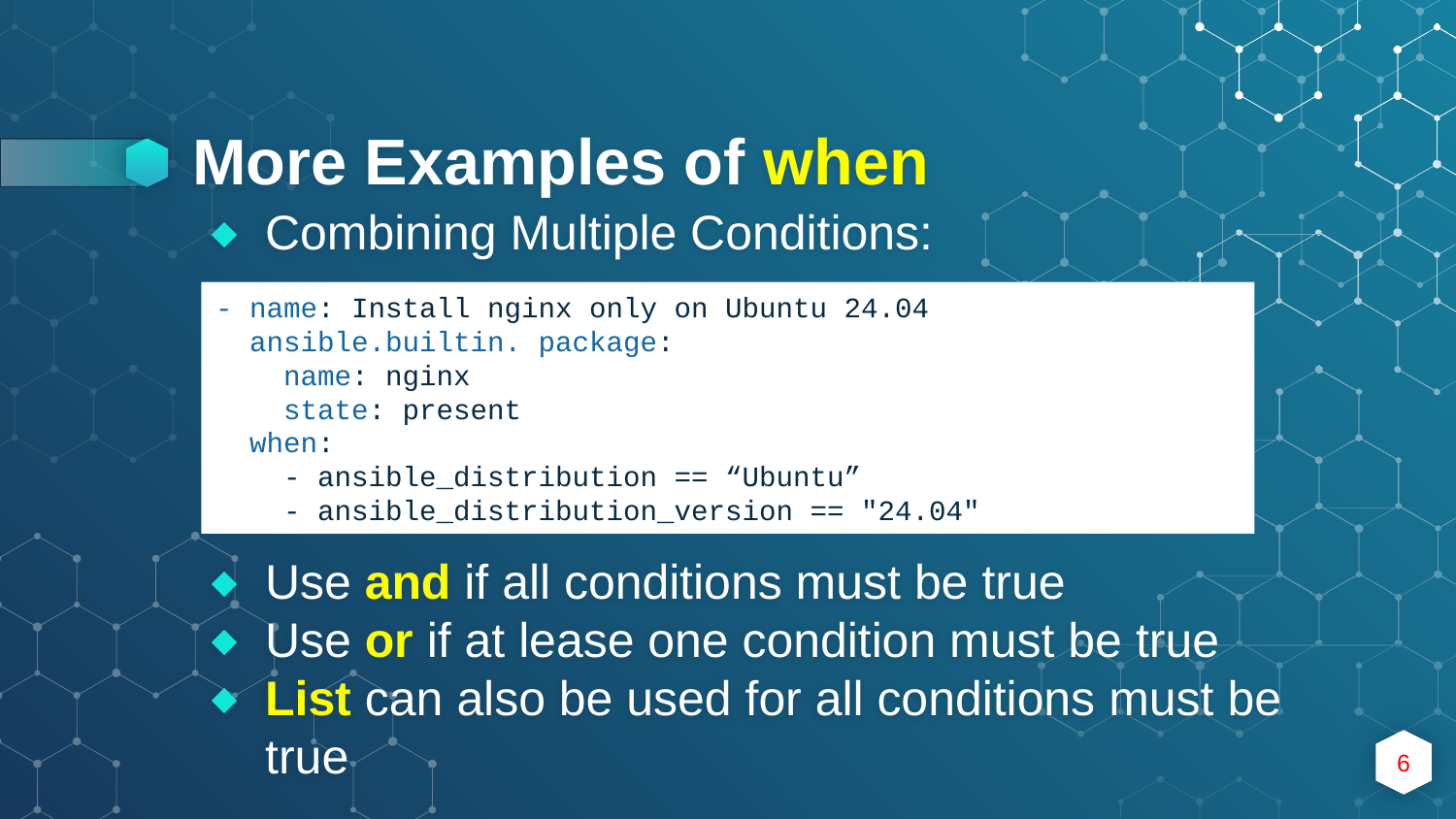

# More Examples of when
Combining Multiple Conditions:

Use and if all conditions must be true
Use or if at lease one condition must be true
List can also be used for all conditions must be true

- name: Install nginx only on Ubuntu 24.04
  ansible.builtin. package:
    name: nginx
    state: present
  when:
    - ansible_distribution == “Ubuntu”
    - ansible_distribution_version == "24.04"
6